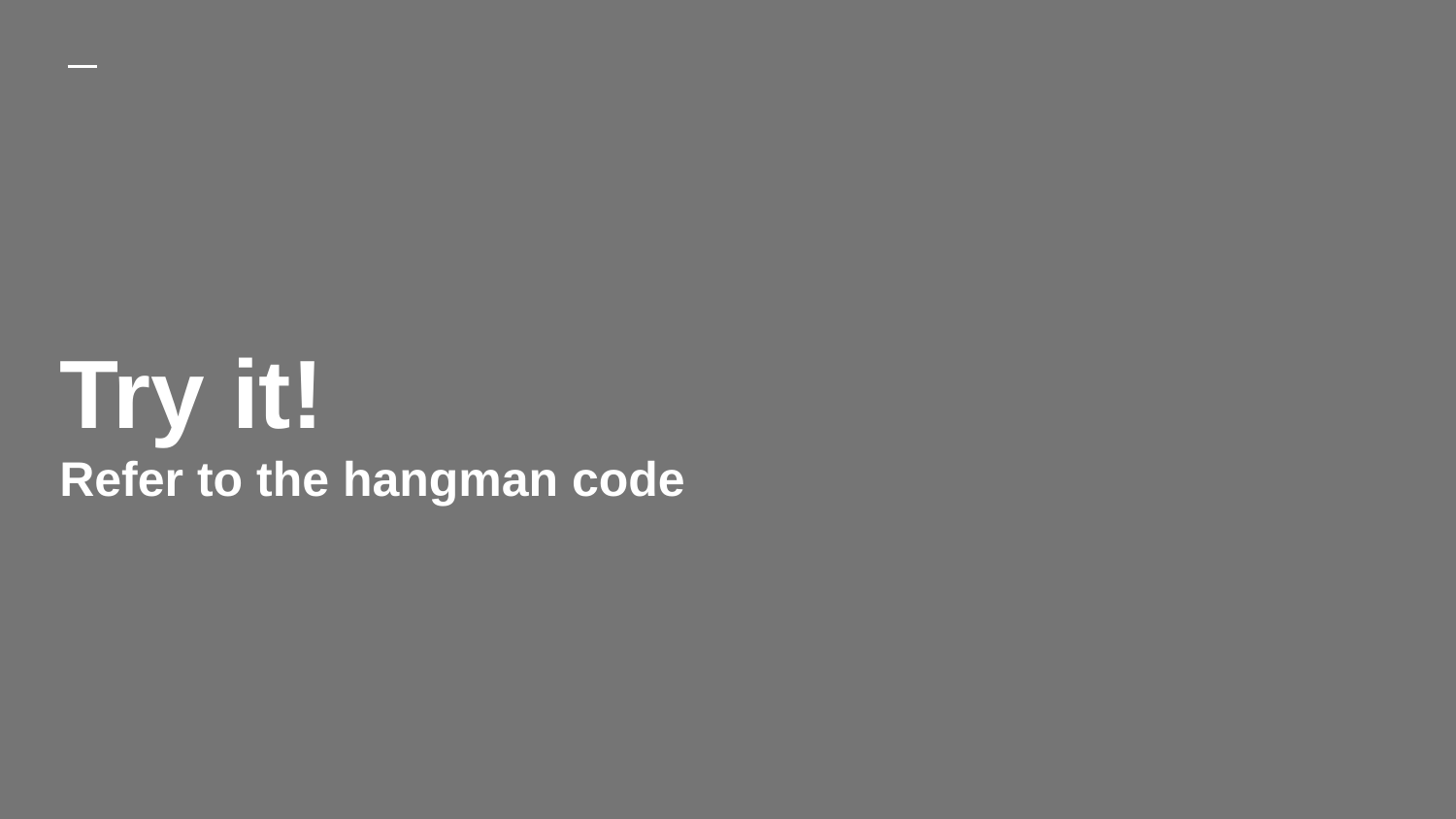

# Try it!
Refer to the hangman code